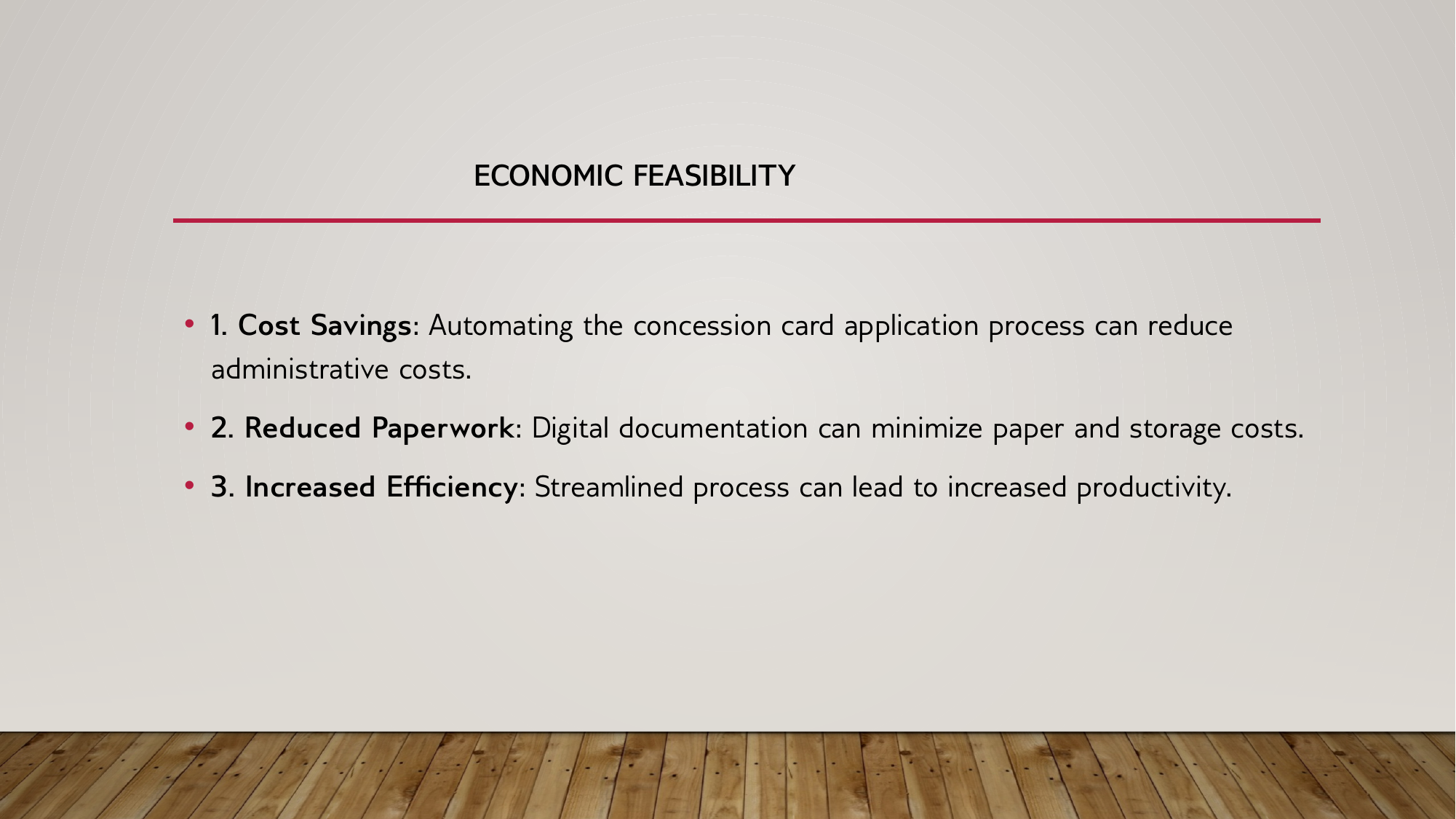

# Economic Feasibility

1. Cost Savings: Automating the concession card application process can reduce administrative costs.
2. Reduced Paperwork: Digital documentation can minimize paper and storage costs.
3. Increased Efficiency: Streamlined process can lead to increased productivity.